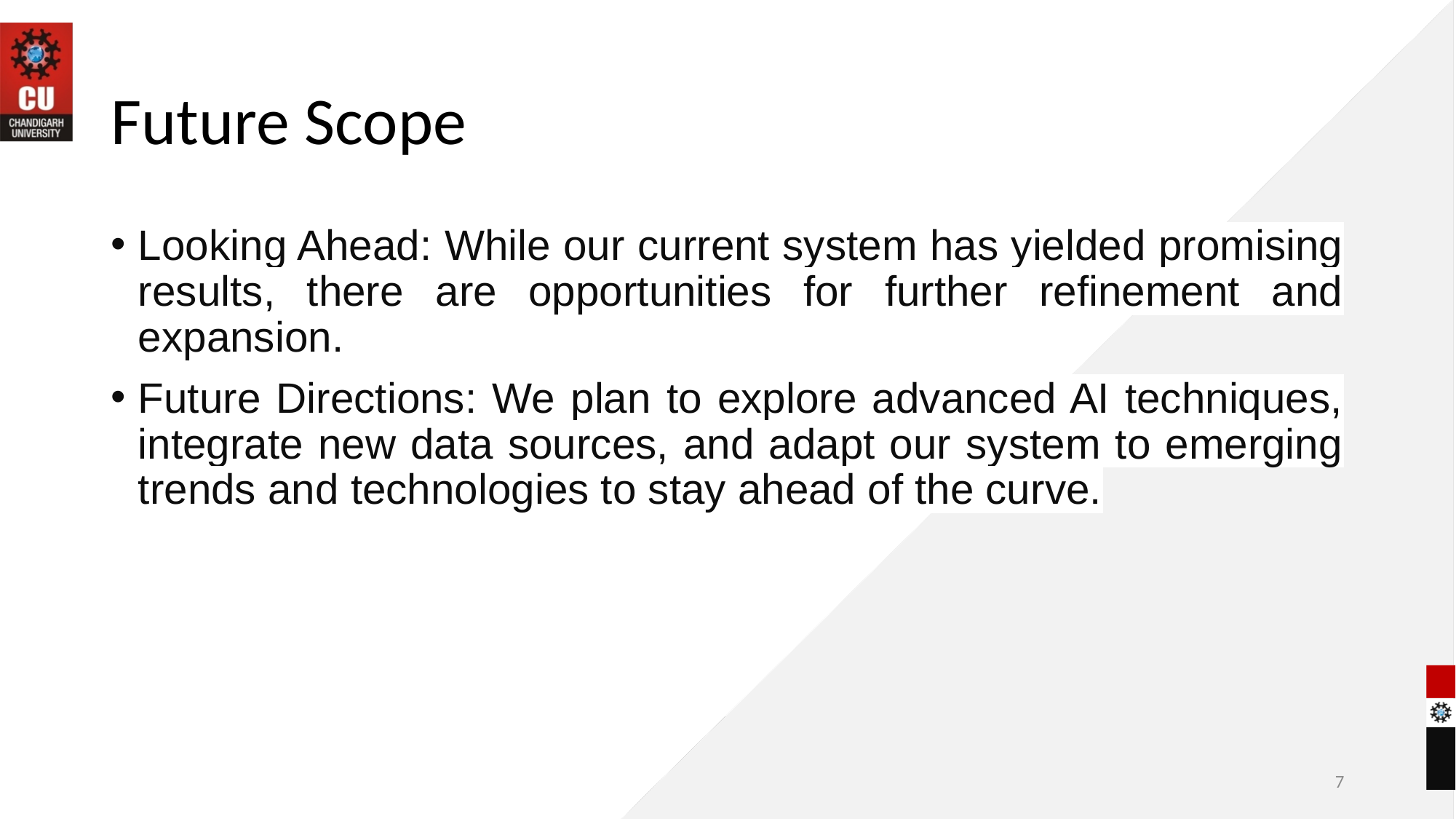

# Future Scope
Looking Ahead: While our current system has yielded promising results, there are opportunities for further refinement and expansion.
Future Directions: We plan to explore advanced AI techniques, integrate new data sources, and adapt our system to emerging trends and technologies to stay ahead of the curve.

7